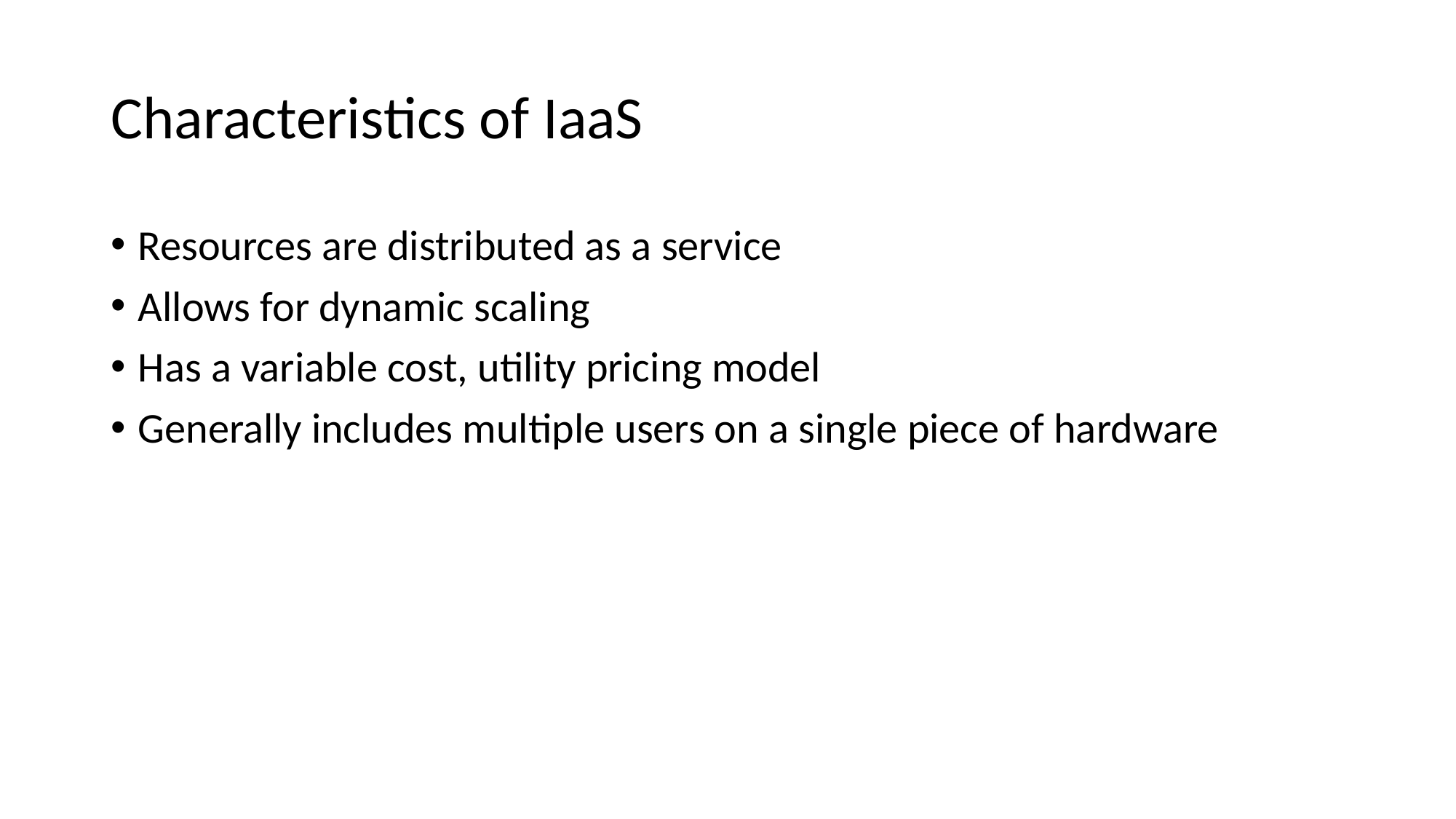

# Characteristics of IaaS
Resources are distributed as a service
Allows for dynamic scaling
Has a variable cost, utility pricing model
Generally includes multiple users on a single piece of hardware